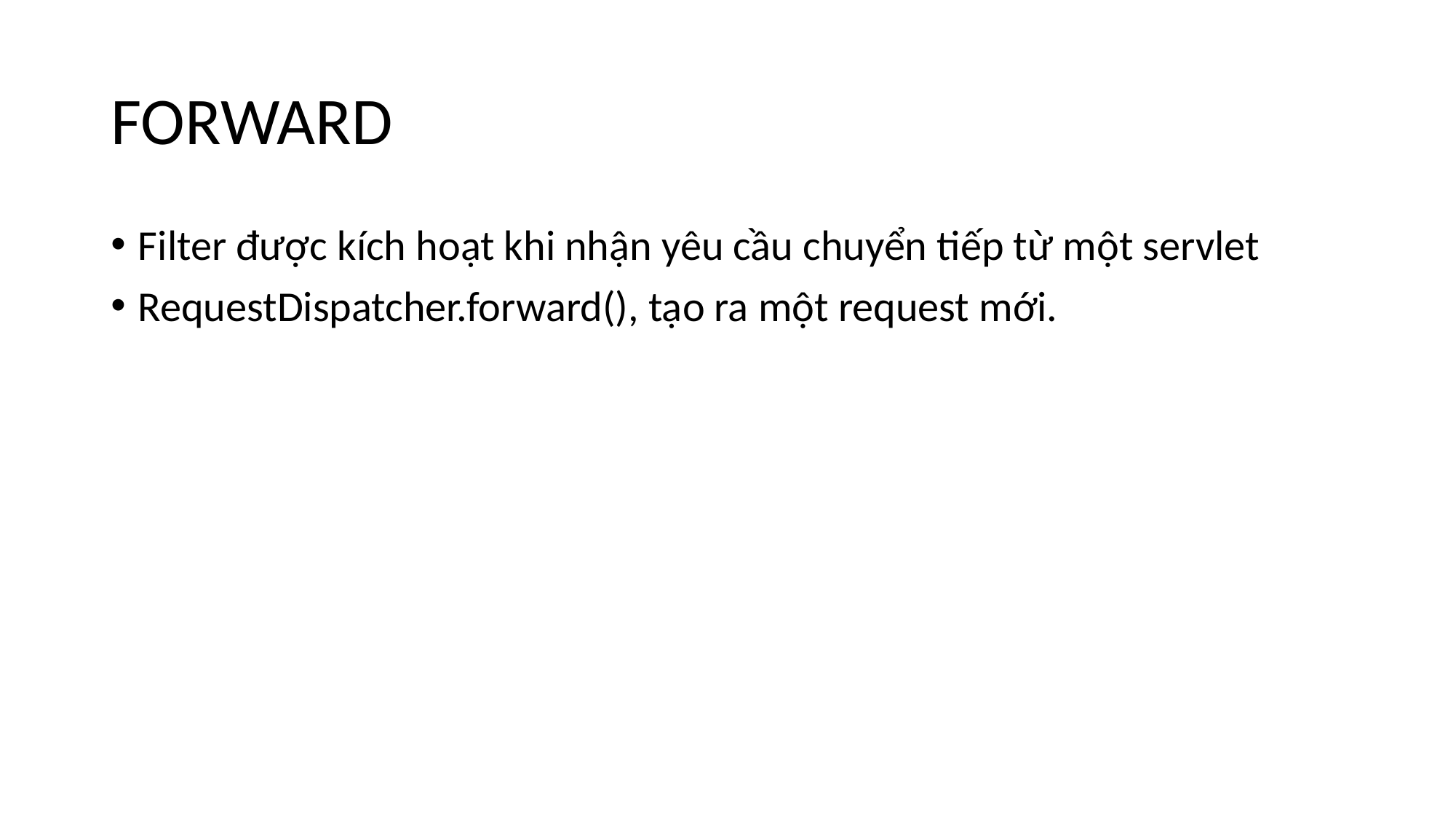

# FORWARD
Filter được kích hoạt khi nhận yêu cầu chuyển tiếp từ một servlet
RequestDispatcher.forward(), tạo ra một request mới.